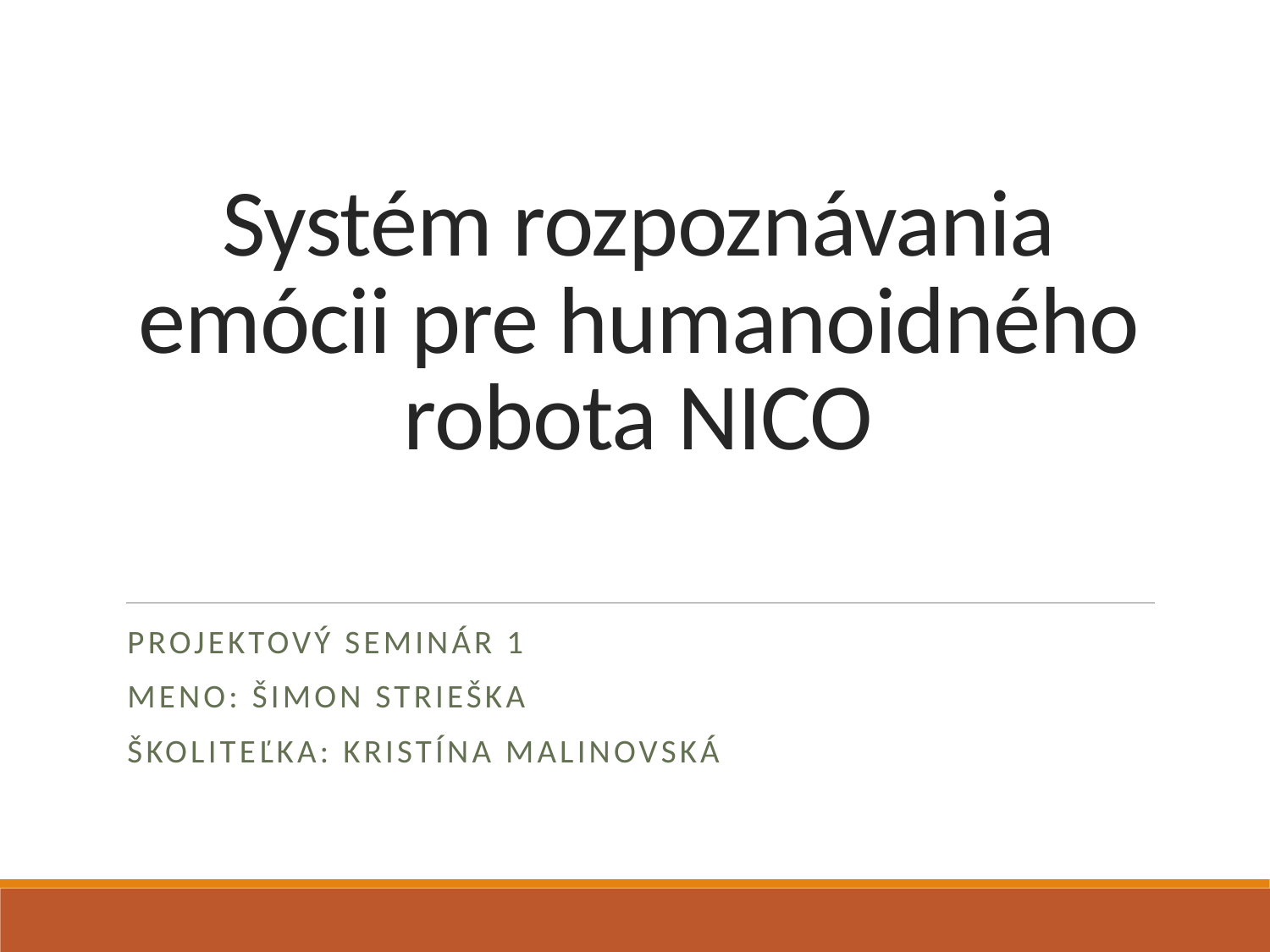

# Systém rozpoznávania emócii pre humanoidného robota NICO
Projektový seminár 1
Meno: Šimon Strieška
ŠkoliteľKA: Kristína Malinovská